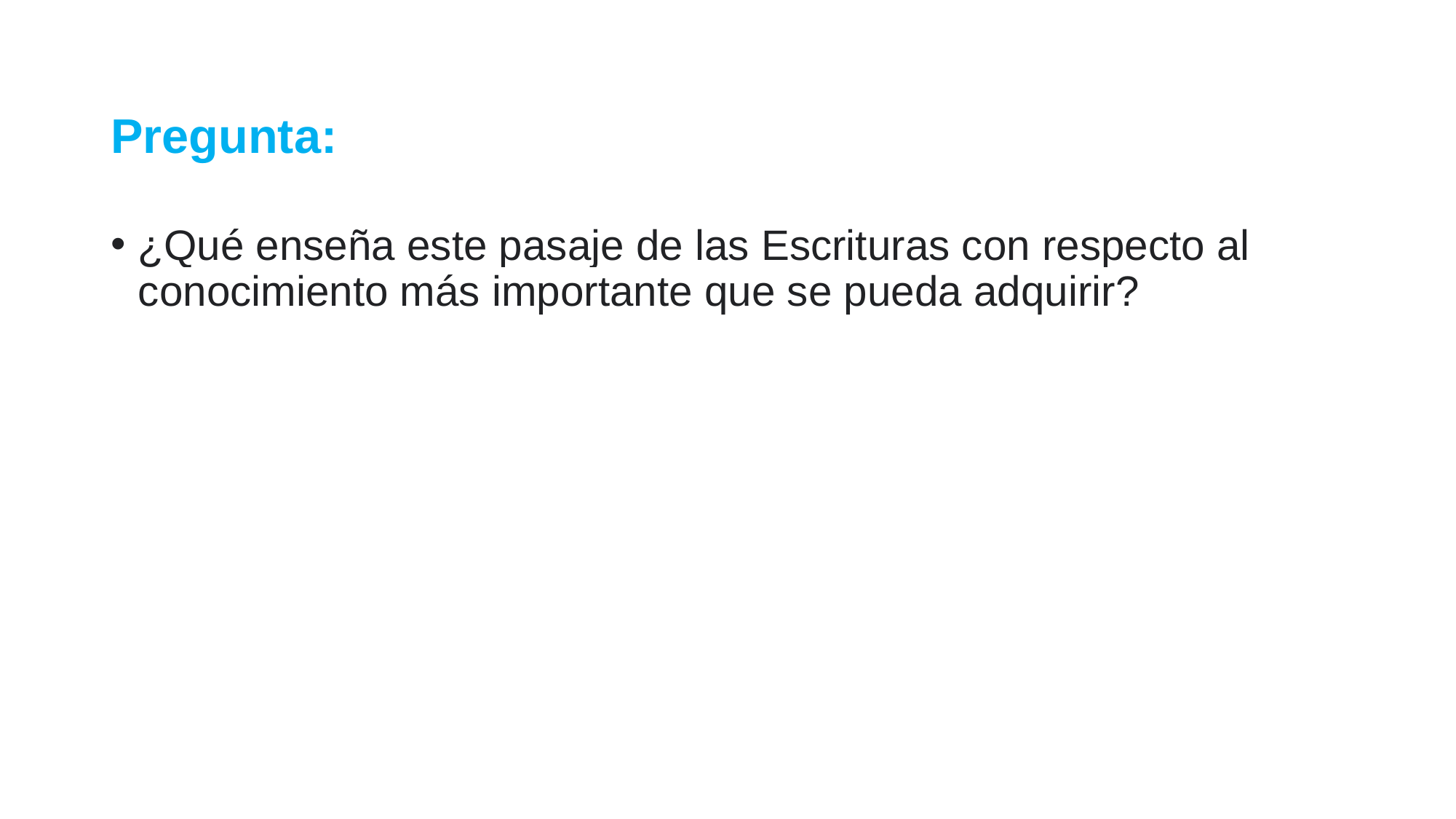

# Pregunta:
¿Qué enseña este pasaje de las Escrituras con respecto al conocimiento más importante que se pueda adquirir?